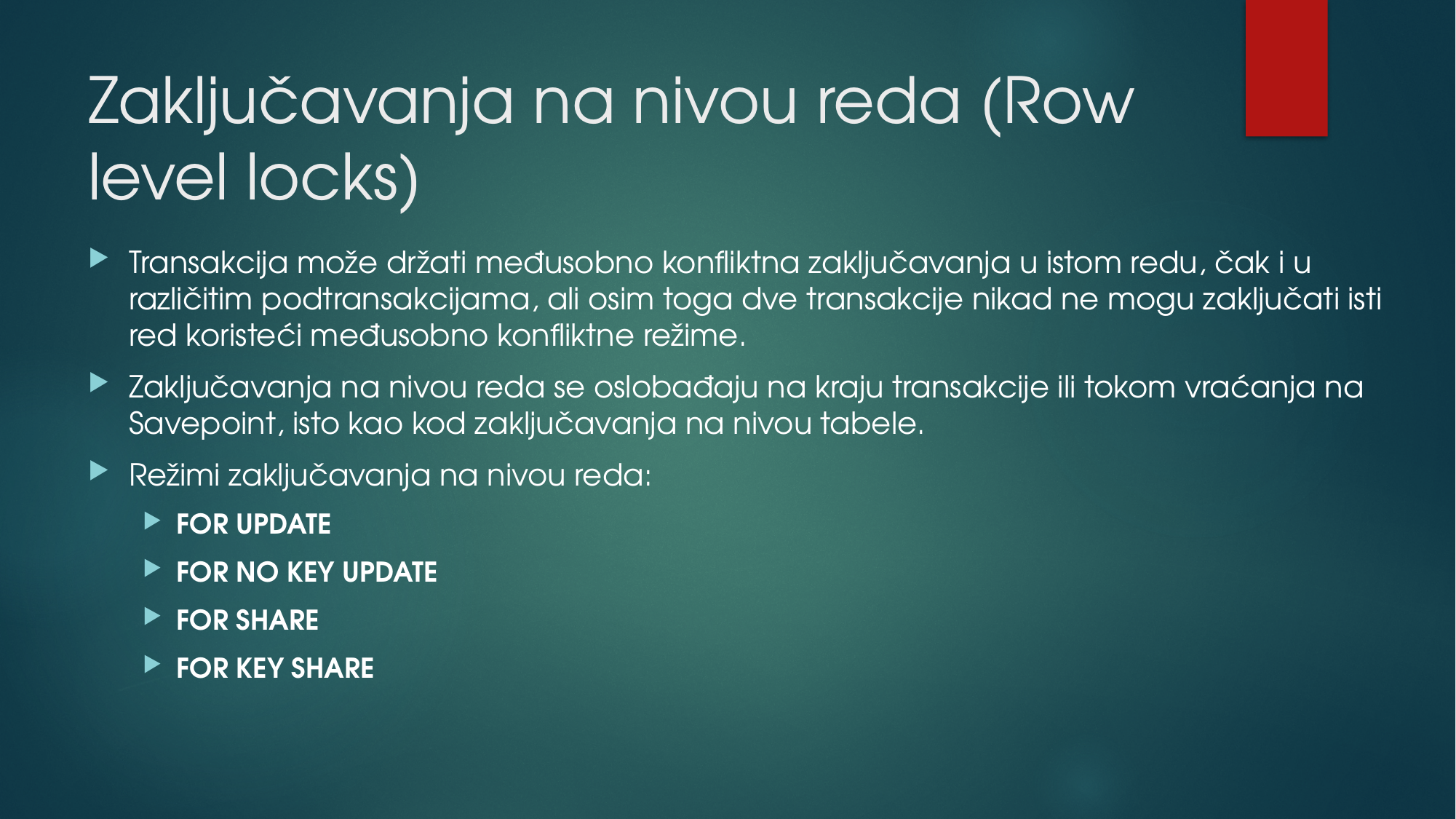

# Zaključavanja na nivou reda (Row level locks)
Transakcija može držati međusobno konfliktna zaključavanja u istom redu, čak i u različitim podtransakcijama, ali osim toga dve transakcije nikad ne mogu zaključati isti red koristeći međusobno konfliktne režime.
Zaključavanja na nivou reda se oslobađaju na kraju transakcije ili tokom vraćanja na Savepoint, isto kao kod zaključavanja na nivou tabele.
Režimi zaključavanja na nivou reda:
FOR UPDATE
FOR NO KEY UPDATE
FOR SHARE
FOR KEY SHARE